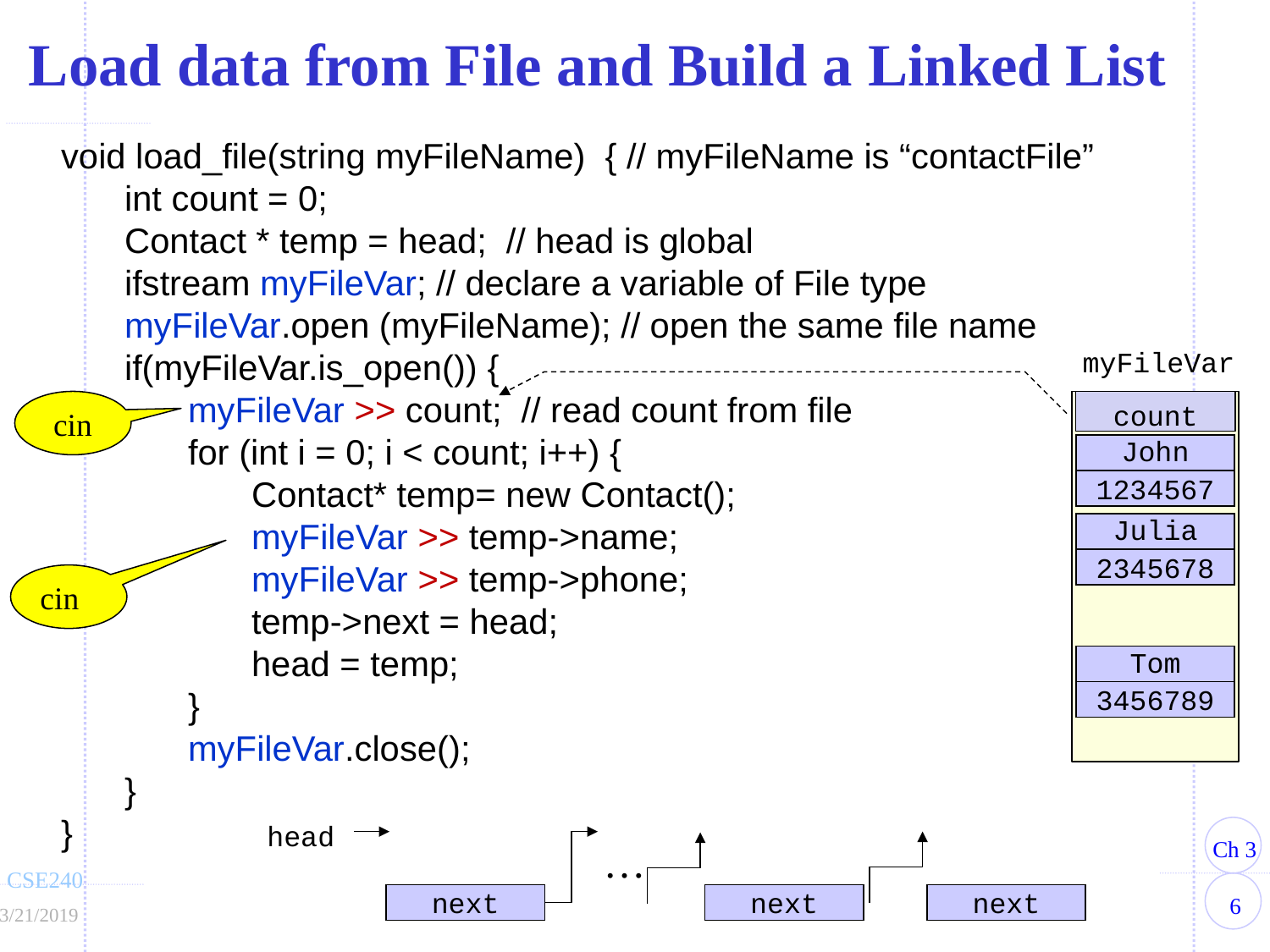

Load data from File and Build a Linked List
void load_file(string myFileName)  { // myFileName is “contactFile”
	int count = 0;
	Contact * temp = head;  // head is global
	ifstream myFileVar; // declare a variable of File type
	myFileVar.open (myFileName); // open the same file name
	if(myFileVar.is_open()) {
		myFileVar >> count;  // read count from file
		for (int i = 0; i < count; i++) {
			Contact* temp= new Contact();
			myFileVar >> temp->name;
			myFileVar >> temp->phone;
			temp->next = head;
			head = temp;
		}
		myFileVar.close();
	}
}
myFileVar

cin

count
John
1234567
Julia
2345678
cin
Tom
3456789
head
…
next
next
next